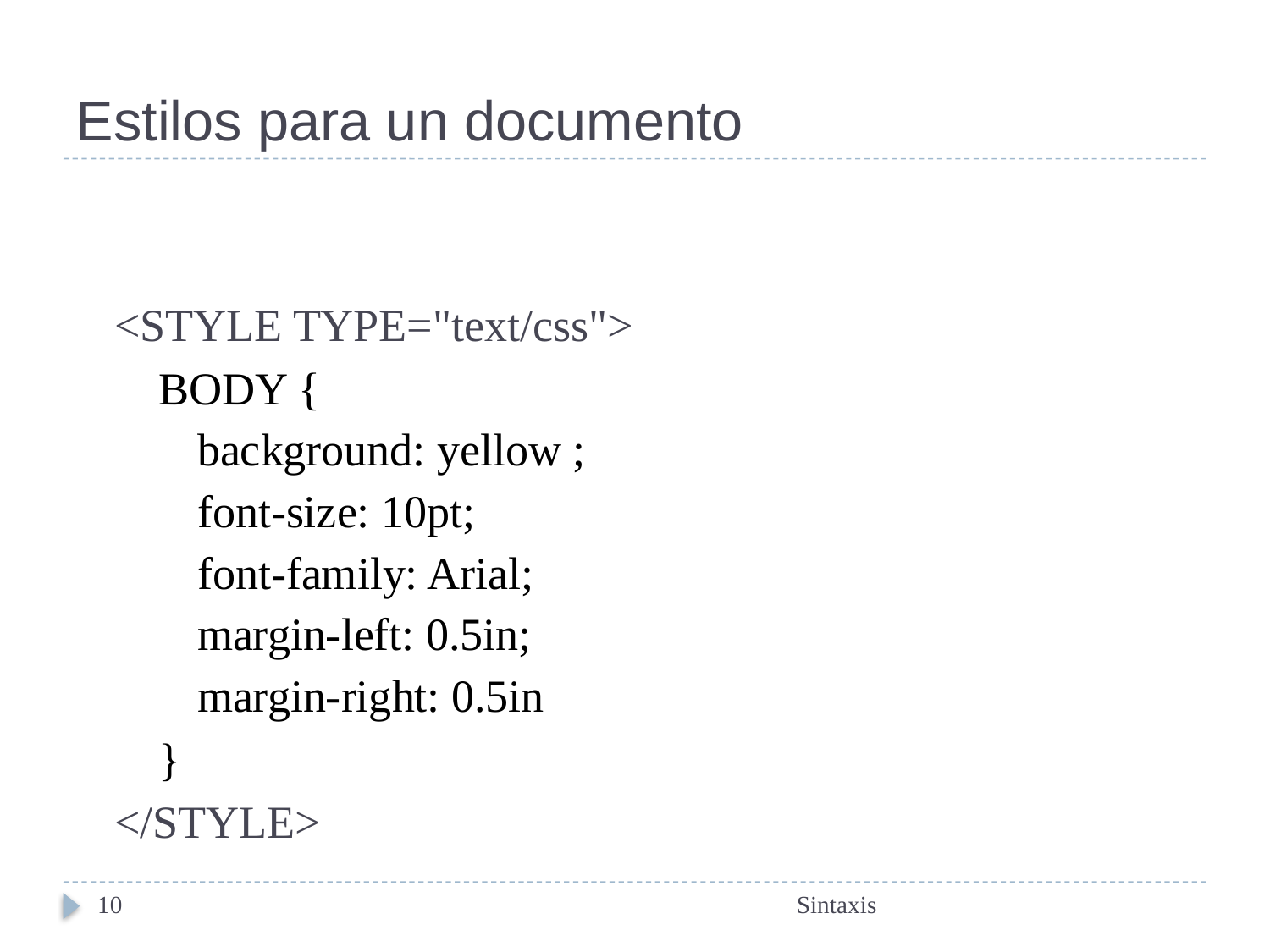

# Estilos para un documento

<STYLE TYPE="text/css">
BODY {
background: yellow ;
font-size: 10pt;
font-family: Arial;
margin-left: 0.5in;
margin-right: 0.5in
}
</STYLE>
10
Sintaxis